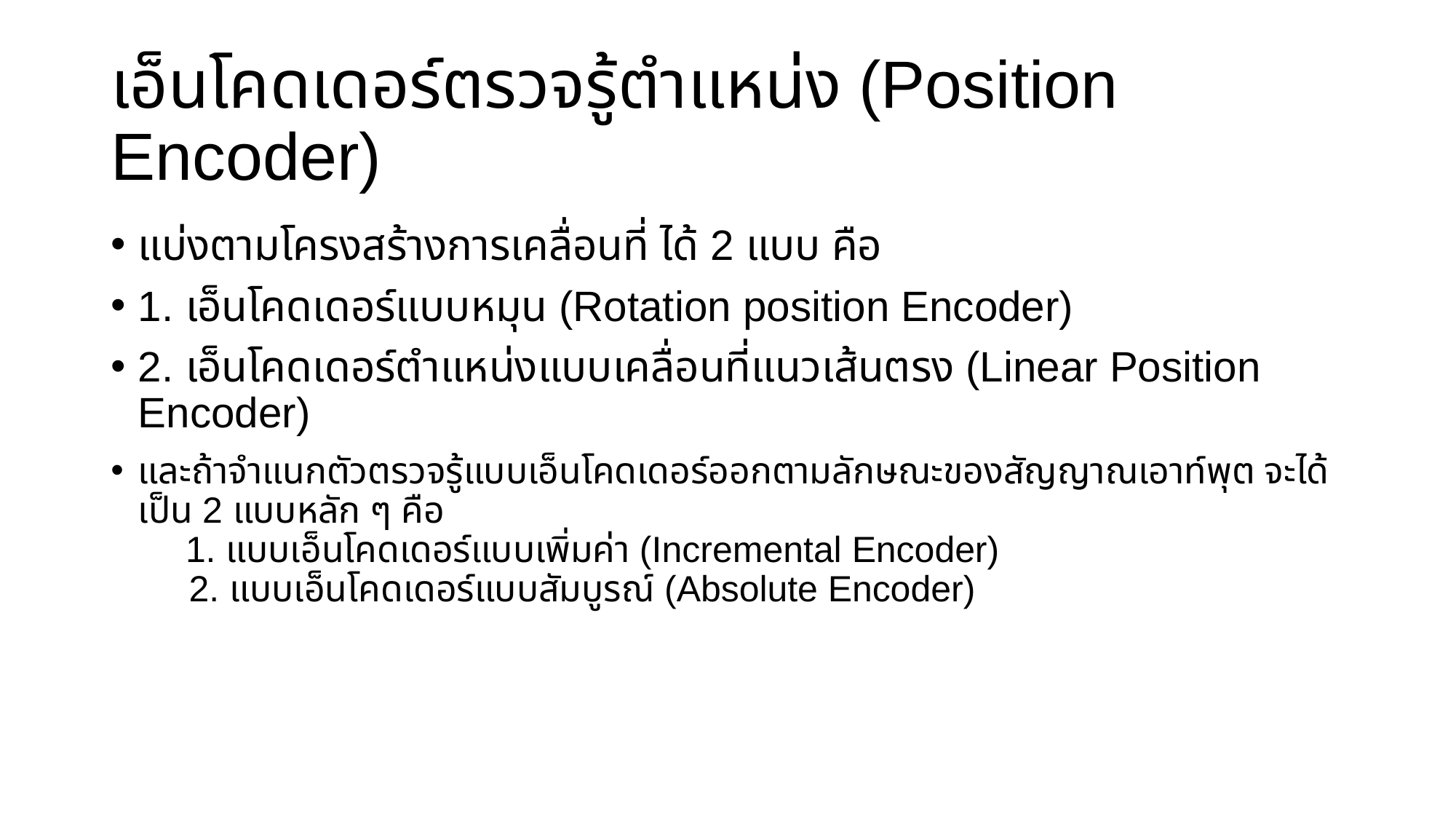

# เอ็นโคดเดอร์ตรวจรู้ตำแหน่ง (Position Encoder)
แบ่งตามโครงสร้างการเคลื่อนที่ ได้ 2 แบบ คือ
1. เอ็นโคดเดอร์แบบหมุน (Rotation position Encoder)
2. เอ็นโคดเดอร์ตำแหน่งแบบเคลื่อนที่แนวเส้นตรง (Linear Position Encoder)
และถ้าจำแนกตัวตรวจรู้แบบเอ็นโคดเดอร์ออกตามลักษณะของสัญญาณเอาท์พุต จะได้เป็น 2 แบบหลัก ๆ คือ 
     1. แบบเอ็นโคดเดอร์แบบเพิ่มค่า (Incremental Encoder)
     2. แบบเอ็นโคดเดอร์แบบสัมบูรณ์ (Absolute Encoder)